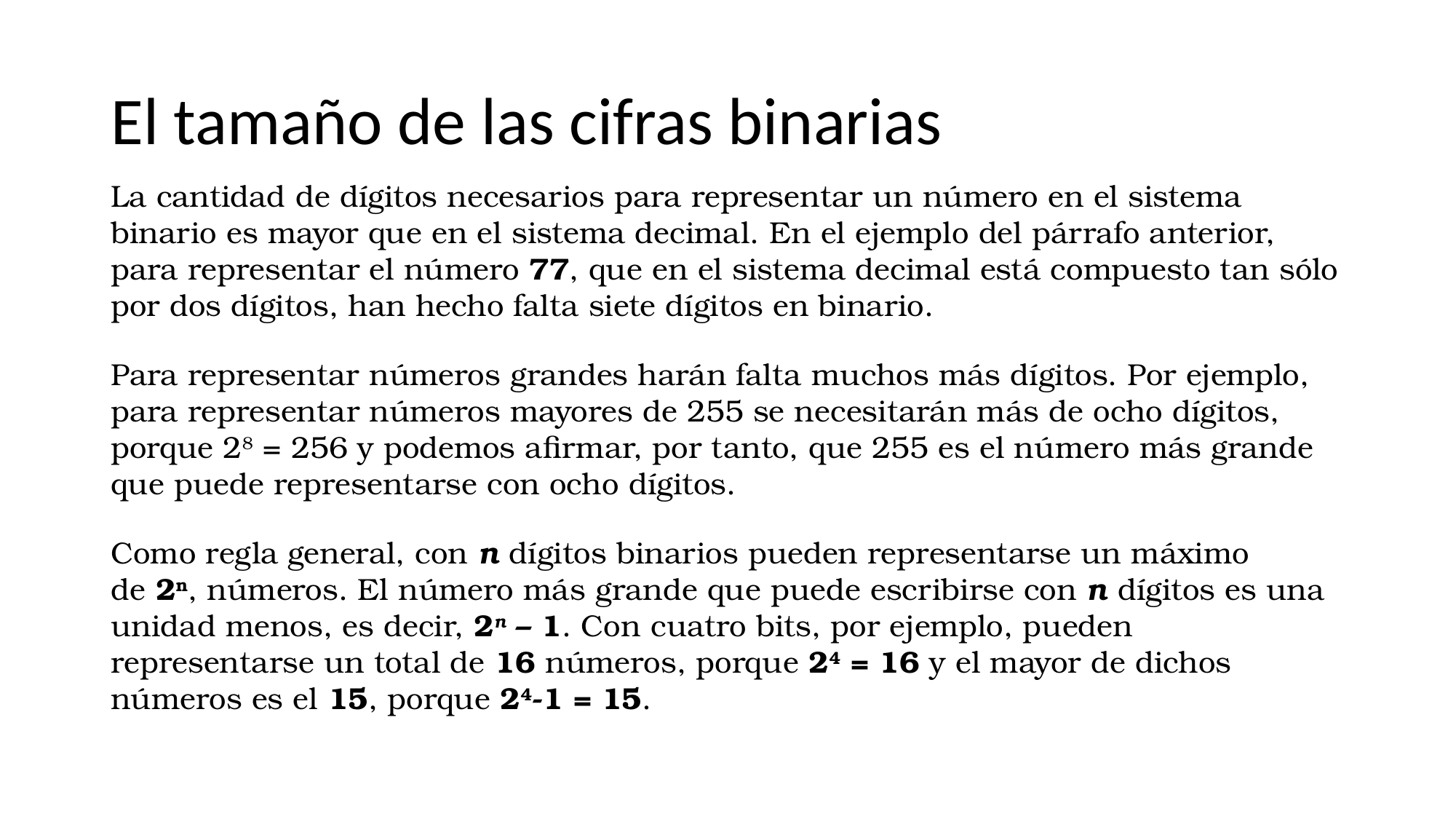

# El tamaño de las cifras binarias
La cantidad de dígitos necesarios para representar un número en el sistema binario es mayor que en el sistema decimal. En el ejemplo del párrafo anterior, para representar el número 77, que en el sistema decimal está compuesto tan sólo por dos dígitos, han hecho falta siete dígitos en binario.

Para representar números grandes harán falta muchos más dígitos. Por ejemplo, para representar números mayores de 255 se necesitarán más de ocho dígitos, porque 28 = 256 y podemos afirmar, por tanto, que 255 es el número más grande que puede representarse con ocho dígitos.

Como regla general, con n dígitos binarios pueden representarse un máximo de 2n, números. El número más grande que puede escribirse con n dígitos es una unidad menos, es decir, 2n – 1. Con cuatro bits, por ejemplo, pueden representarse un total de 16 números, porque 24 = 16 y el mayor de dichos números es el 15, porque 24-1 = 15.